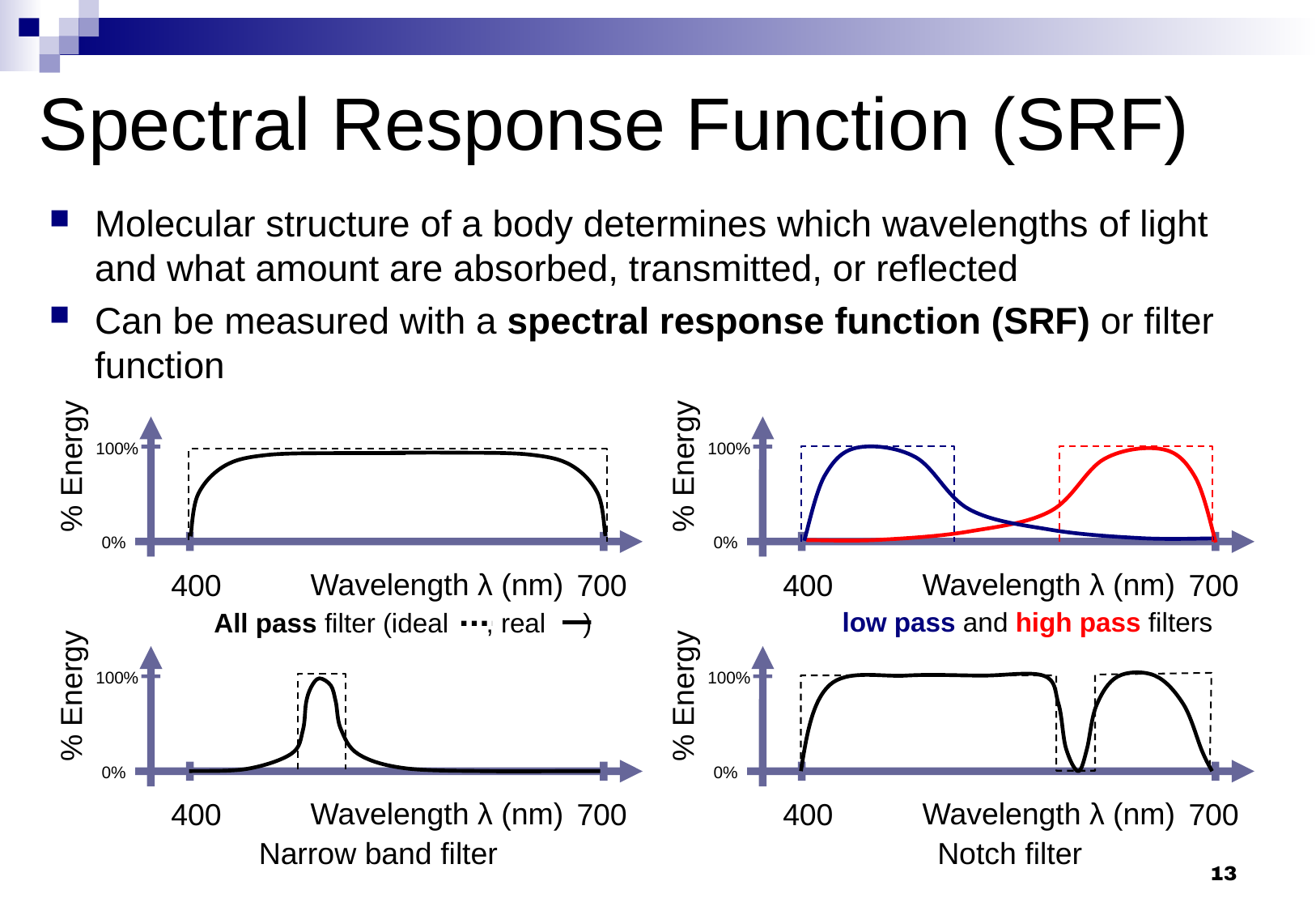

# Spectral Response Function (SRF)
Molecular structure of a body determines which wavelengths of light and what amount are absorbed, transmitted, or reflected
Can be measured with a spectral response function (SRF) or filter function

100%
% Energy

All pass filter (ideal     , real     )

0%

Wavelength λ (nm)
400
700

100%
% Energy

0%

Wavelength λ (nm)
400
700

low pass and high pass filters

100%
% Energy

0%

Wavelength λ (nm)
400
700
Narrow band filter

100%
% Energy

0%

Wavelength λ (nm)
400
700

Notch filter

13